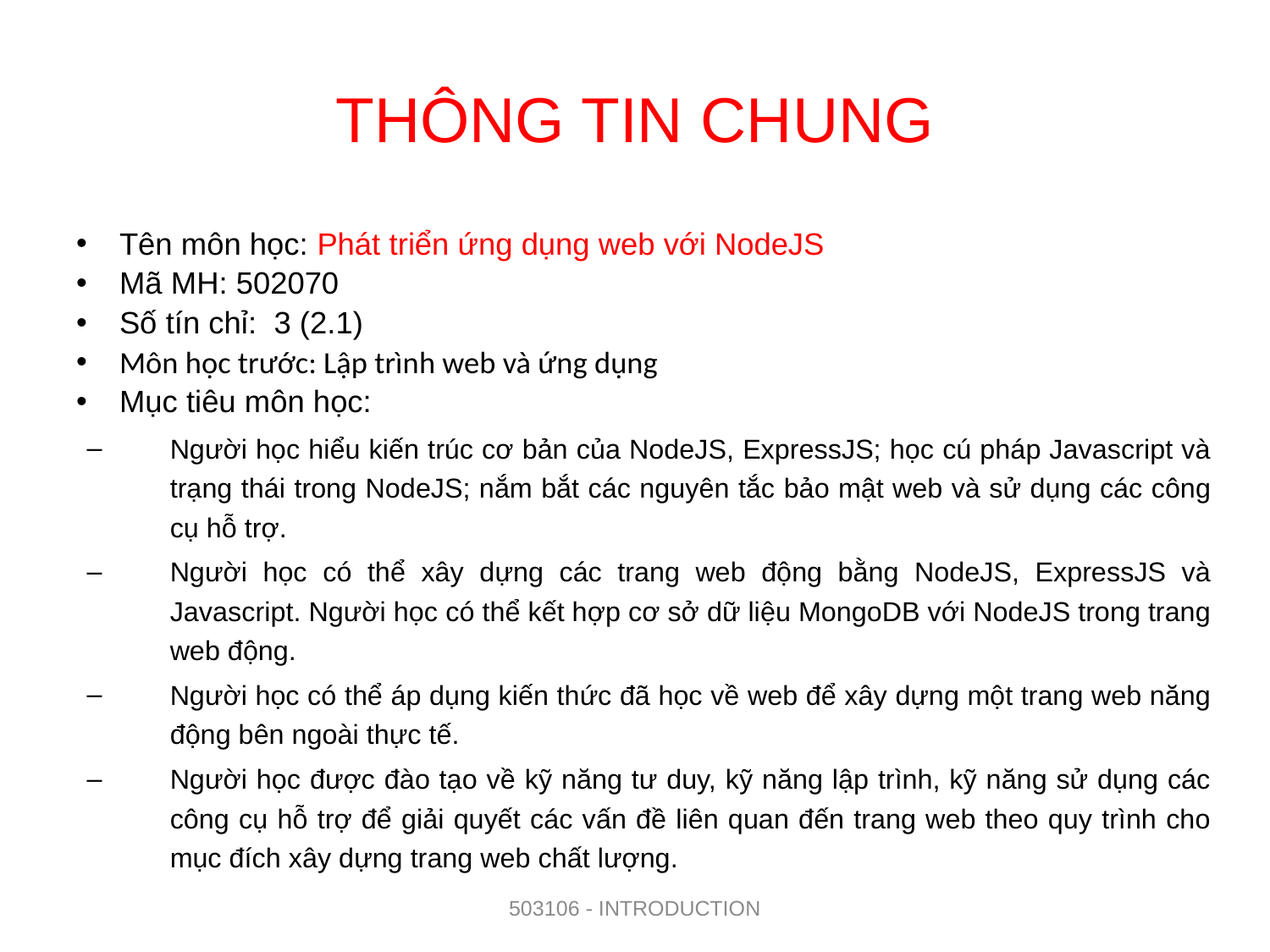

# THÔNG TIN CHUNG
Tên môn học: Phát triển ứng dụng web với NodeJS
Mã MH: 502070
Số tín chỉ:  3 (2.1)
Môn học trước: Lập trình web và ứng dụng
Mục tiêu môn học:
Người học hiểu kiến trúc cơ bản của NodeJS, ExpressJS; học cú pháp Javascript và trạng thái trong NodeJS; nắm bắt các nguyên tắc bảo mật web và sử dụng các công cụ hỗ trợ.
Người học có thể xây dựng các trang web động bằng NodeJS, ExpressJS và Javascript. Người học có thể kết hợp cơ sở dữ liệu MongoDB với NodeJS trong trang web động.
Người học có thể áp dụng kiến thức đã học về web để xây dựng một trang web năng động bên ngoài thực tế.
Người học được đào tạo về kỹ năng tư duy, kỹ năng lập trình, kỹ năng sử dụng các công cụ hỗ trợ để giải quyết các vấn đề liên quan đến trang web theo quy trình cho mục đích xây dựng trang web chất lượng.
503106 - INTRODUCTION